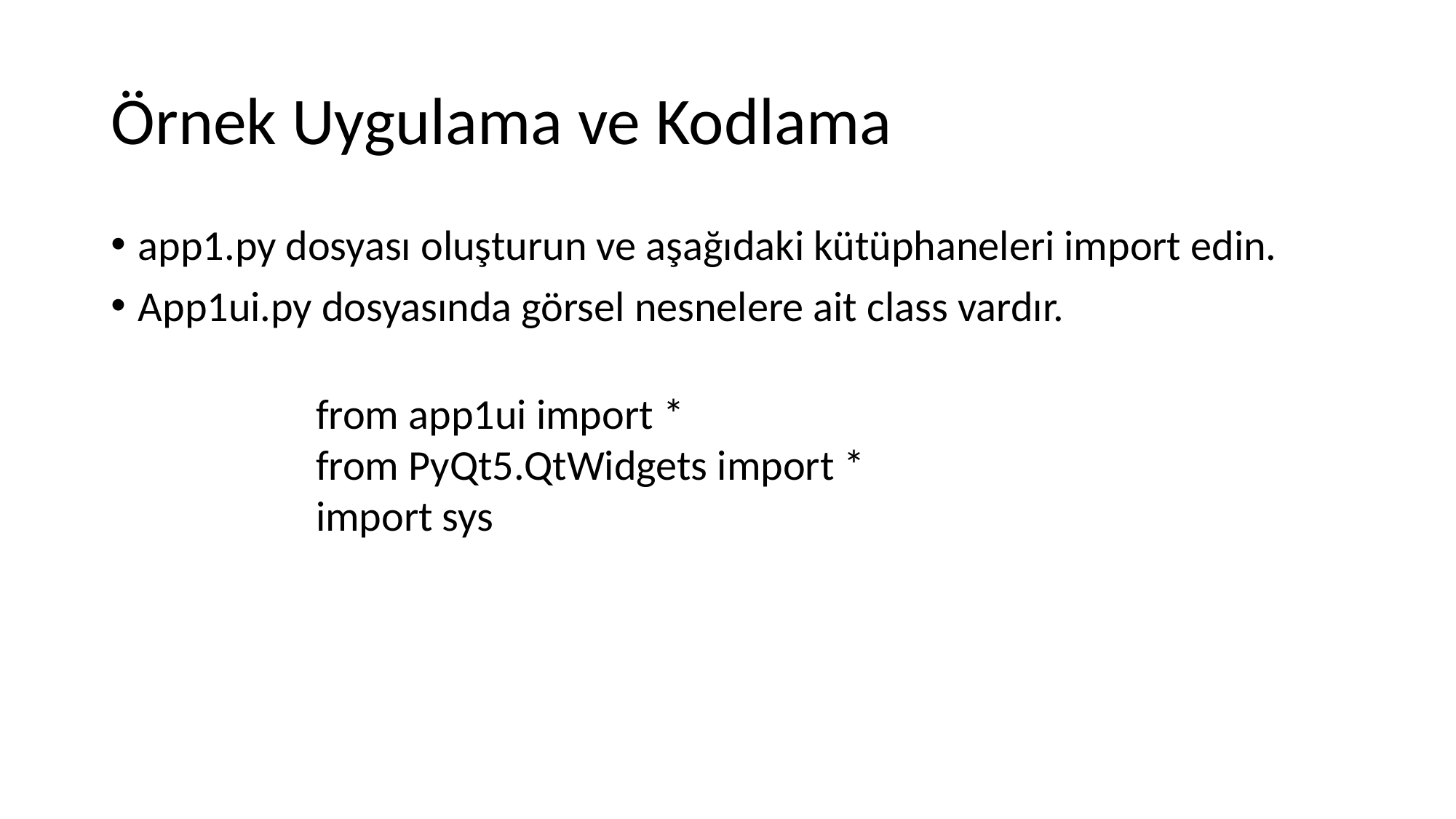

# Örnek Uygulama ve Kodlama
app1.py dosyası oluşturun ve aşağıdaki kütüphaneleri import edin.
App1ui.py dosyasında görsel nesnelere ait class vardır.

from app1ui import *
from PyQt5.QtWidgets import *
import sys